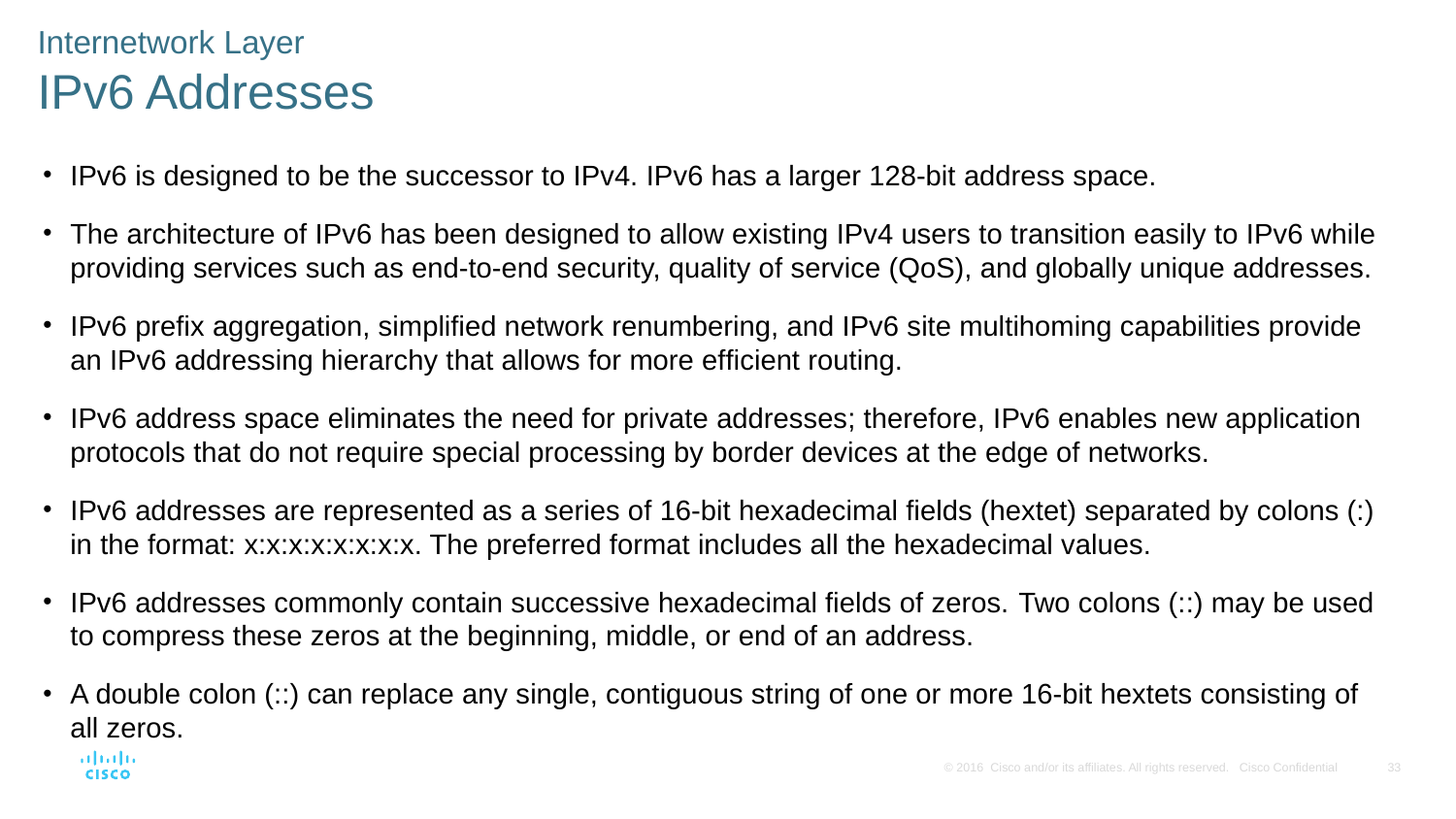

Internetwork Layer
IPv6 Addresses
IPv6 is designed to be the successor to IPv4. IPv6 has a larger 128-bit address space.
The architecture of IPv6 has been designed to allow existing IPv4 users to transition easily to IPv6 while providing services such as end-to-end security, quality of service (QoS), and globally unique addresses.
IPv6 preﬁx aggregation, simpliﬁed network renumbering, and IPv6 site multihoming capabilities provide an IPv6 addressing hierarchy that allows for more efﬁcient routing.
IPv6 address space eliminates the need for private addresses; therefore, IPv6 enables new application protocols that do not require special processing by border devices at the edge of networks.
IPv6 addresses are represented as a series of 16-bit hexadecimal ﬁelds (hextet) separated by colons (:) in the format: x:x:x:x:x:x:x:x. The preferred format includes all the hexadecimal values.
IPv6 addresses commonly contain successive hexadecimal ﬁelds of zeros. Two colons (::) may be used to compress these zeros at the beginning, middle, or end of an address.
A double colon (::) can replace any single, contiguous string of one or more 16-bit hextets consisting of all zeros.